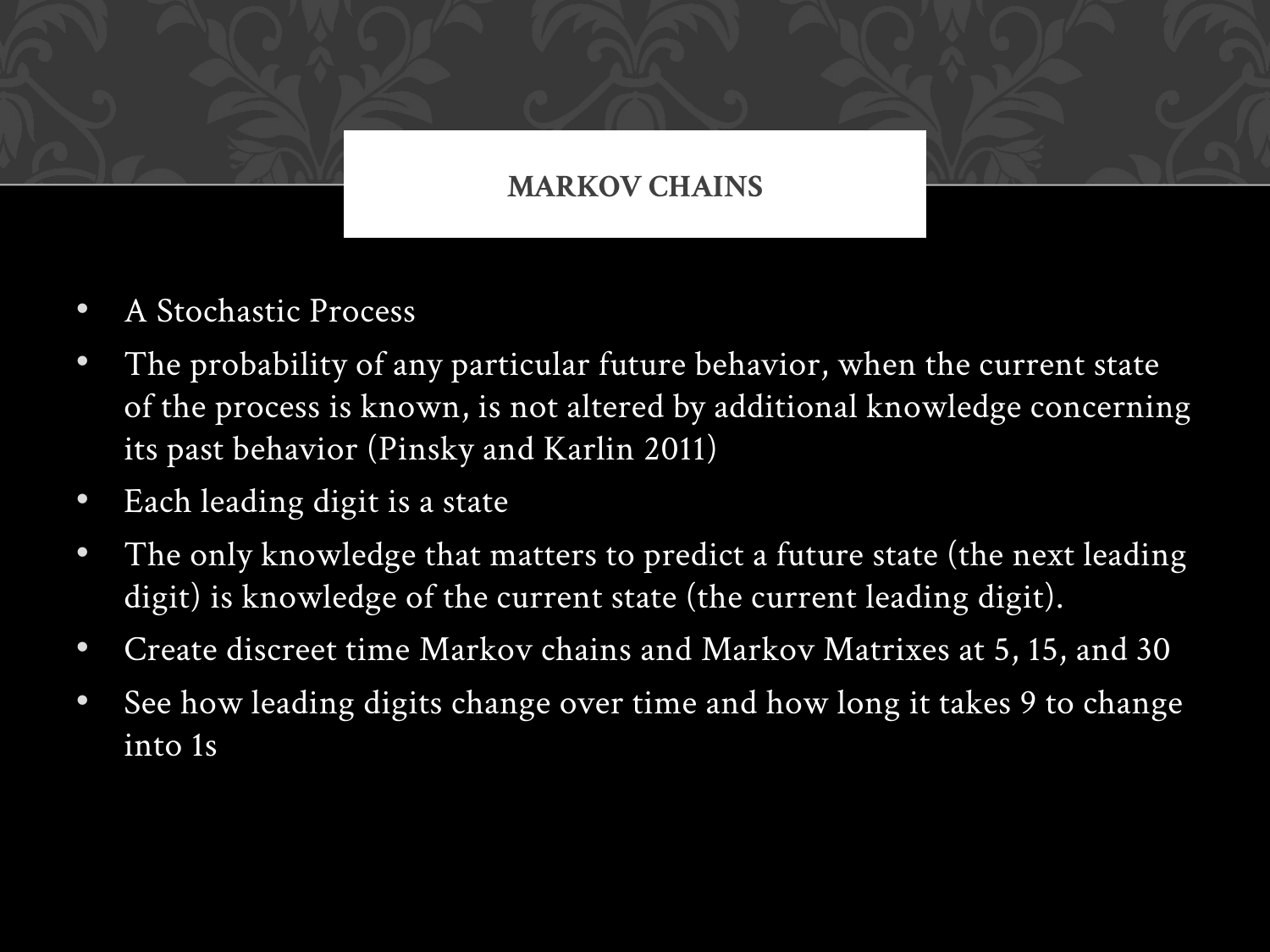

# Markov CHains
A Stochastic Process
The probability of any particular future behavior, when the current state of the process is known, is not altered by additional knowledge concerning its past behavior (Pinsky and Karlin 2011)
Each leading digit is a state
The only knowledge that matters to predict a future state (the next leading digit) is knowledge of the current state (the current leading digit).
Create discreet time Markov chains and Markov Matrixes at 5, 15, and 30
See how leading digits change over time and how long it takes 9 to change into 1s